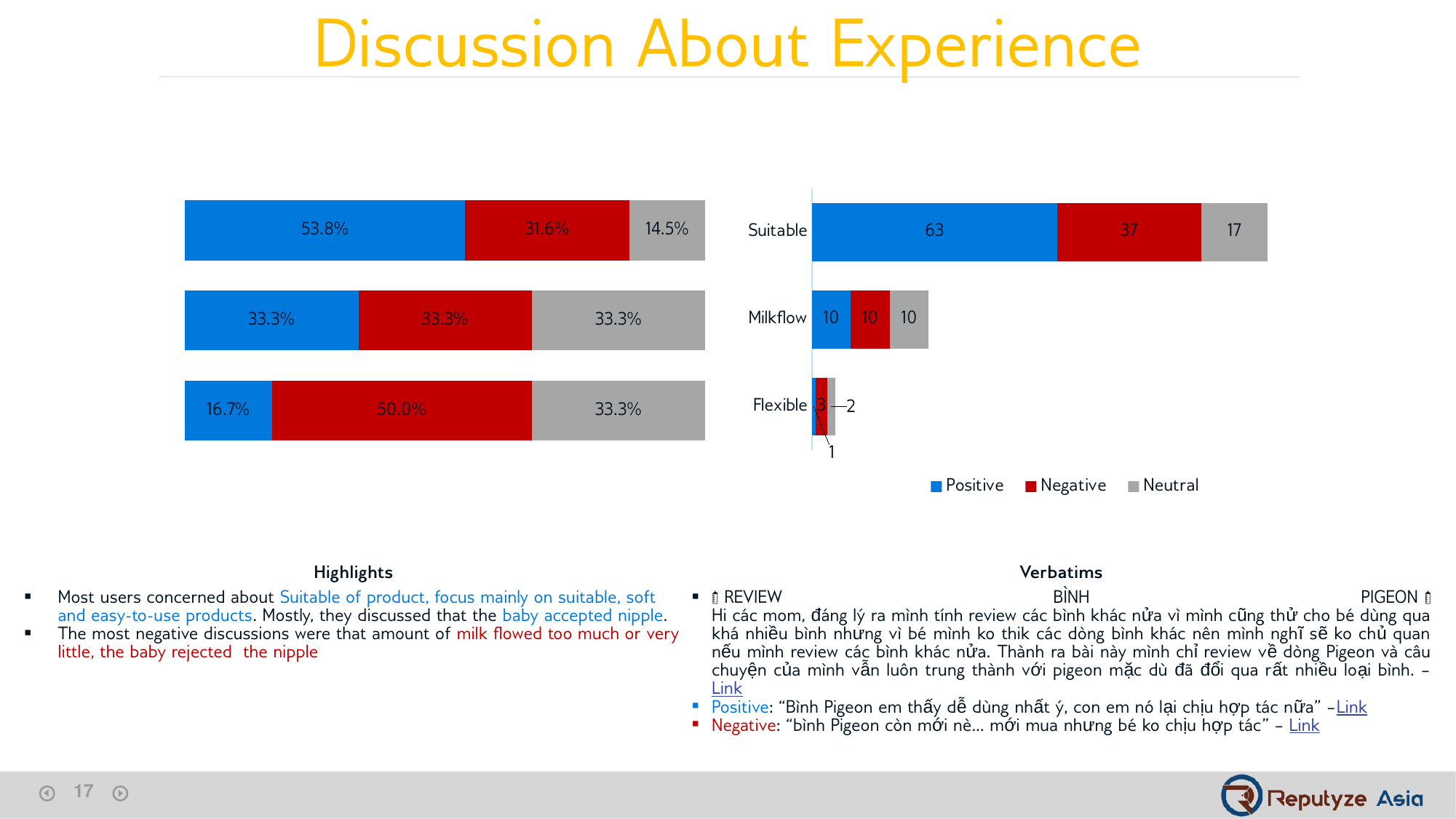

Discussion About Experience

### Chart

| Category | Positive | Negative | Neutral |
|---|---|---|---|
| Flexible | 0.16666666666666666 | 0.5 | 0.3333333333333333 |
| Milkflow | 0.3333333333333333 | 0.3333333333333333 | 0.3333333333333333 |
| Suitable | 0.5384615384615384 | 0.3162393162393162 | 0.1452991452991453 |

### Chart

| Category | Positive | Negative | Neutral |
|---|---|---|---|
| Flexible | 1.0 | 3.0 | 2.0 |
| Milkflow | 10.0 | 10.0 | 10.0 |
| Suitable | 63.0 | 37.0 | 17.0 |
| Highlights | Verbatims |
| --- | --- |
| Most users concerned about Suitable of product, focus mainly on suitable, soft and easy-to-use products. Mostly, they discussed that the baby accepted nipple. The most negative discussions were that amount of milk flowed too much or very little, the baby rejected the nipple | 🍼 REVIEW BÌNH PIGEON 🍼 Hi các mom, đáng lý ra mình tính review các bình khác nửa vì mình cũng thử cho bé dùng qua khá nhiều bình nhưng vì bé mình ko thik các dòng bình khác nên mình nghĩ sẽ ko chủ quan nếu mình review các bình khác nửa. Thành ra bài này mình chỉ review về dòng Pigeon và câu chuyện của mình vẫn luôn trung thành với pigeon mặc dù đã đổi qua rất nhiều loại bình. – Link Positive: “Bình Pigeon em thấy dễ dùng nhất ý, con em nó lại chịu hợp tác nữa” –Link Negative: “bình Pigeon còn mới nè... mới mua nhưng bé ko chịu hợp tác” – Link |
17